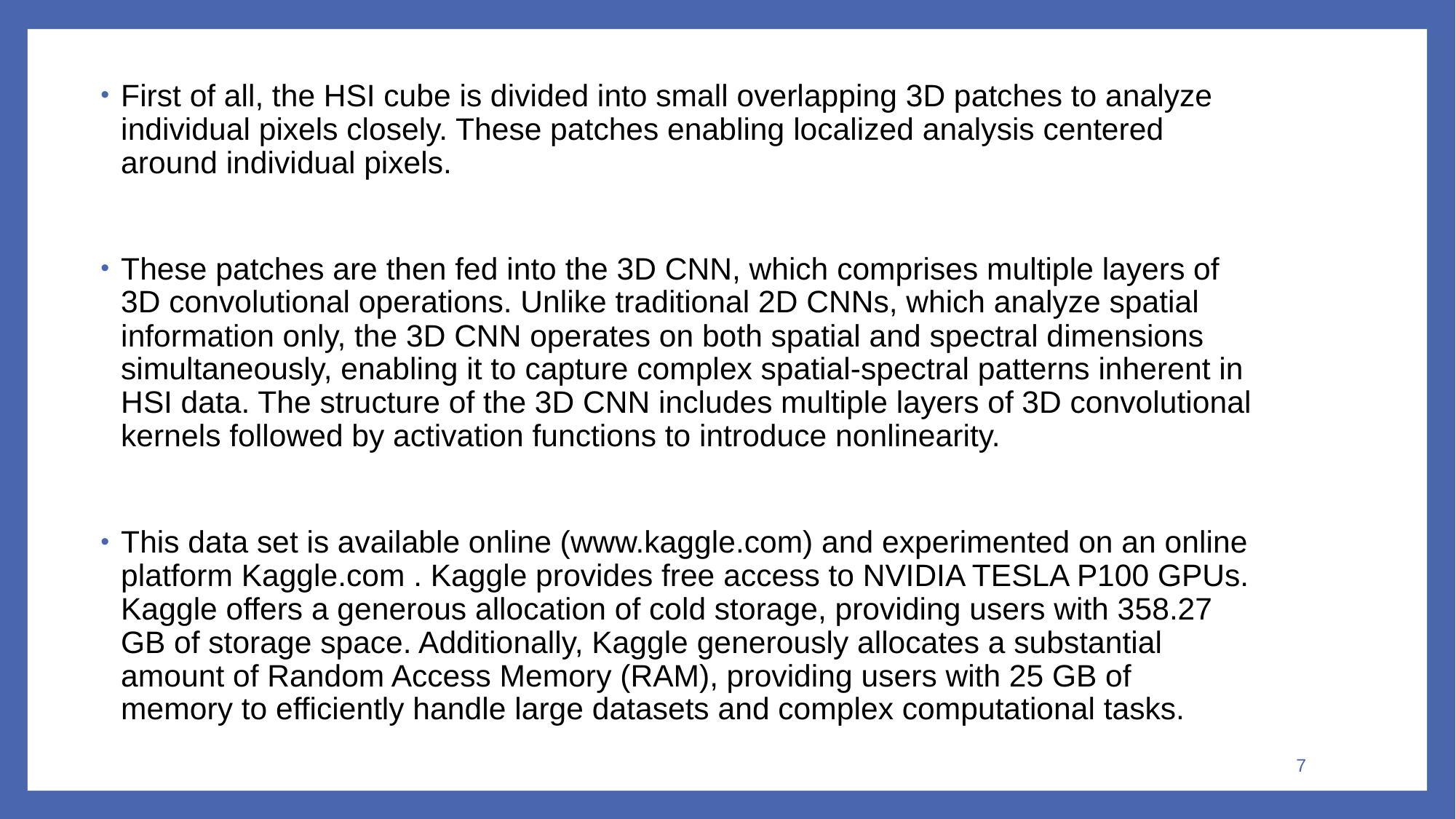

First of all, the HSI cube is divided into small overlapping 3D patches to analyze individual pixels closely. These patches enabling localized analysis centered around individual pixels.

These patches are then fed into the 3D CNN, which comprises multiple layers of 3D convolutional operations. Unlike traditional 2D CNNs, which analyze spatial information only, the 3D CNN operates on both spatial and spectral dimensions simultaneously, enabling it to capture complex spatial-spectral patterns inherent in HSI data. The structure of the 3D CNN includes multiple layers of 3D convolutional kernels followed by activation functions to introduce nonlinearity.

This data set is available online (www.kaggle.com) and experimented on an online platform Kaggle.com . Kaggle provides free access to NVIDIA TESLA P100 GPUs. Kaggle offers a generous allocation of cold storage, providing users with 358.27 GB of storage space. Additionally, Kaggle generously allocates a substantial amount of Random Access Memory (RAM), providing users with 25 GB of memory to efficiently handle large datasets and complex computational tasks.

7